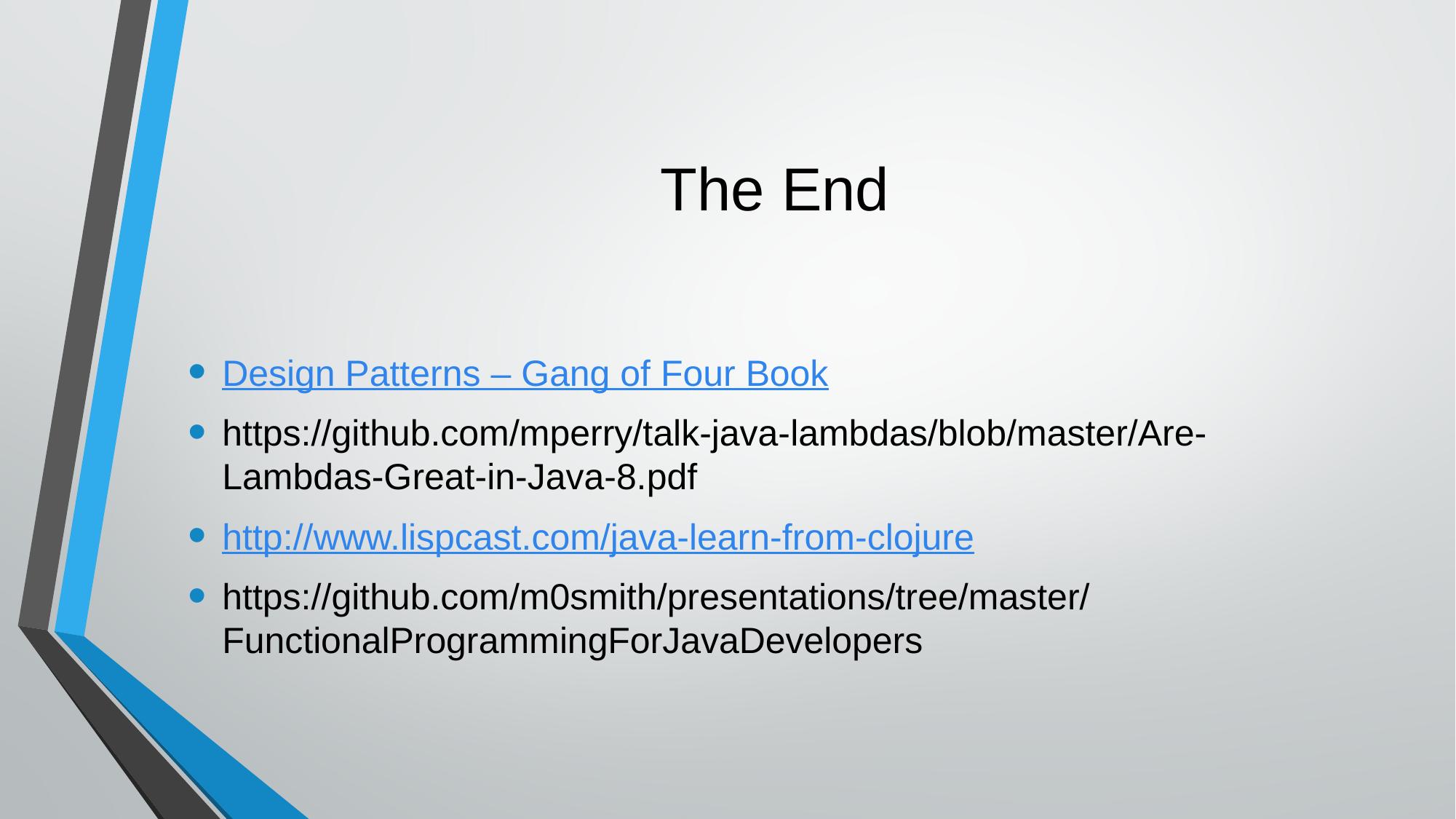

# The End
Design Patterns – Gang of Four Book
https://github.com/mperry/talk-java-lambdas/blob/master/Are-Lambdas-Great-in-Java-8.pdf
http://www.lispcast.com/java-learn-from-clojure
https://github.com/m0smith/presentations/tree/master/FunctionalProgrammingForJavaDevelopers